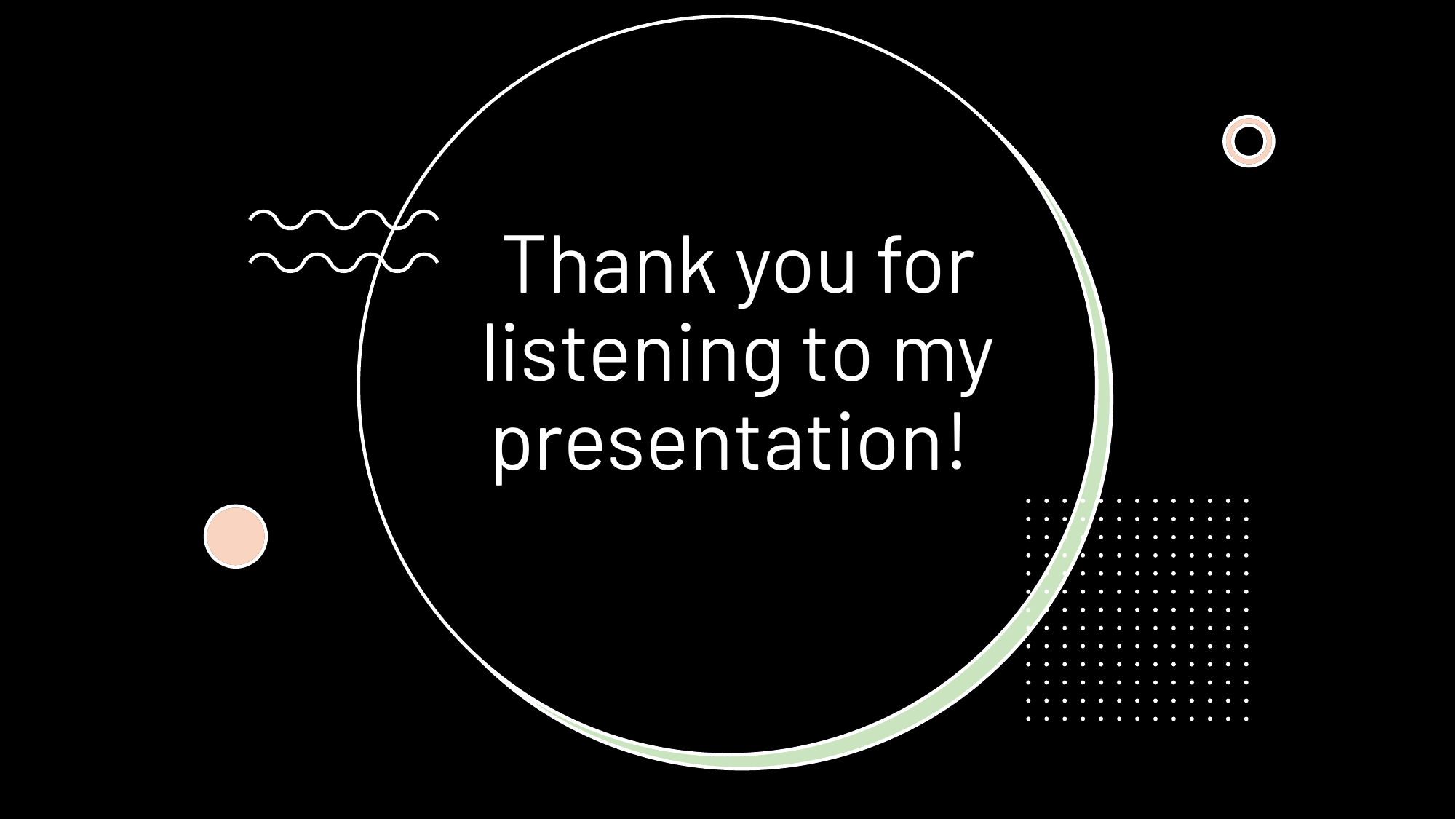

# Thank you for listening to my presentation!